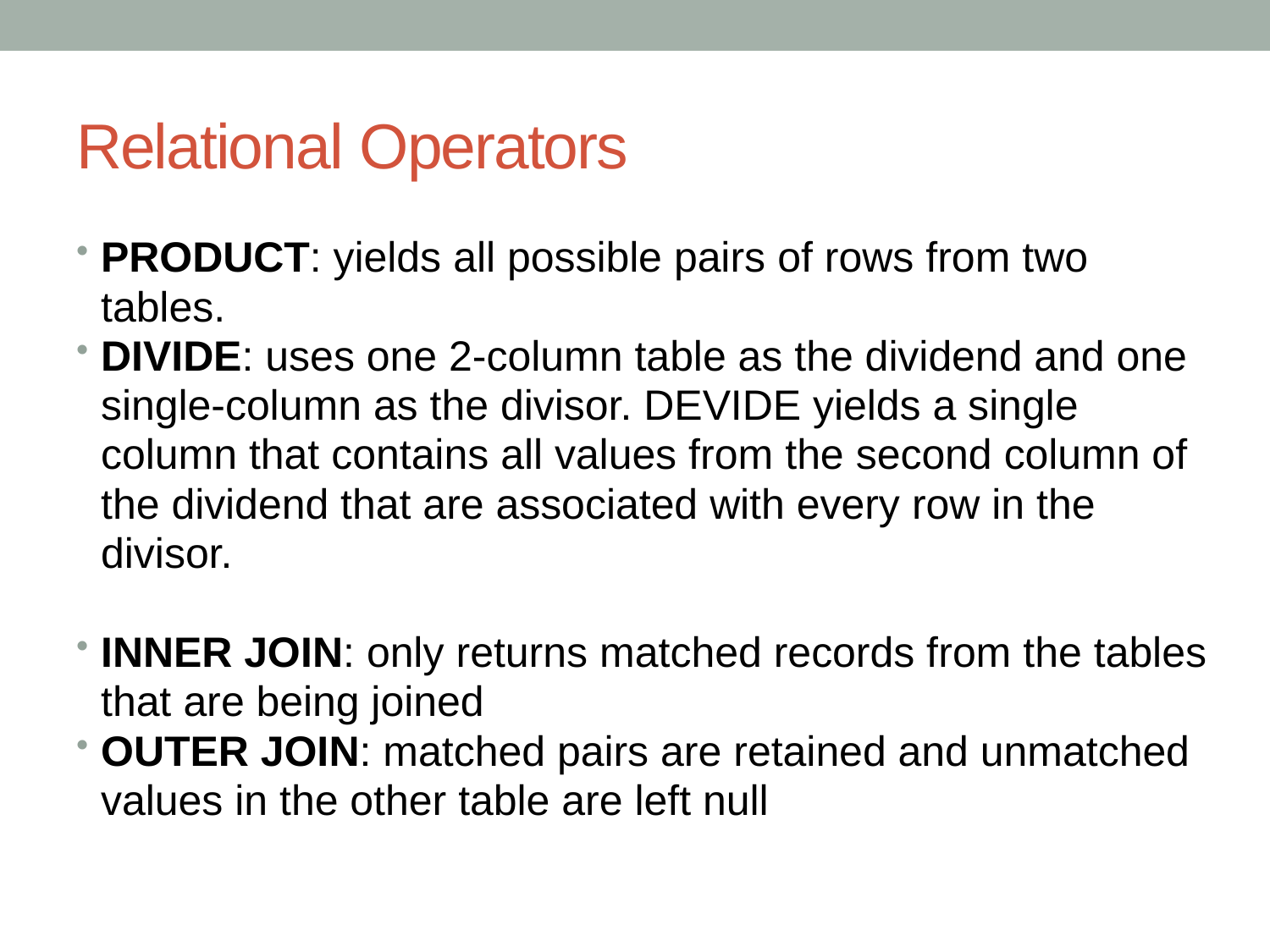

# Relational Operators
PRODUCT: yields all possible pairs of rows from two tables.
DIVIDE: uses one 2-column table as the dividend and one single-column as the divisor. DEVIDE yields a single column that contains all values from the second column of the dividend that are associated with every row in the divisor.

INNER JOIN: only returns matched records from the tables that are being joined
OUTER JOIN: matched pairs are retained and unmatched values in the other table are left null